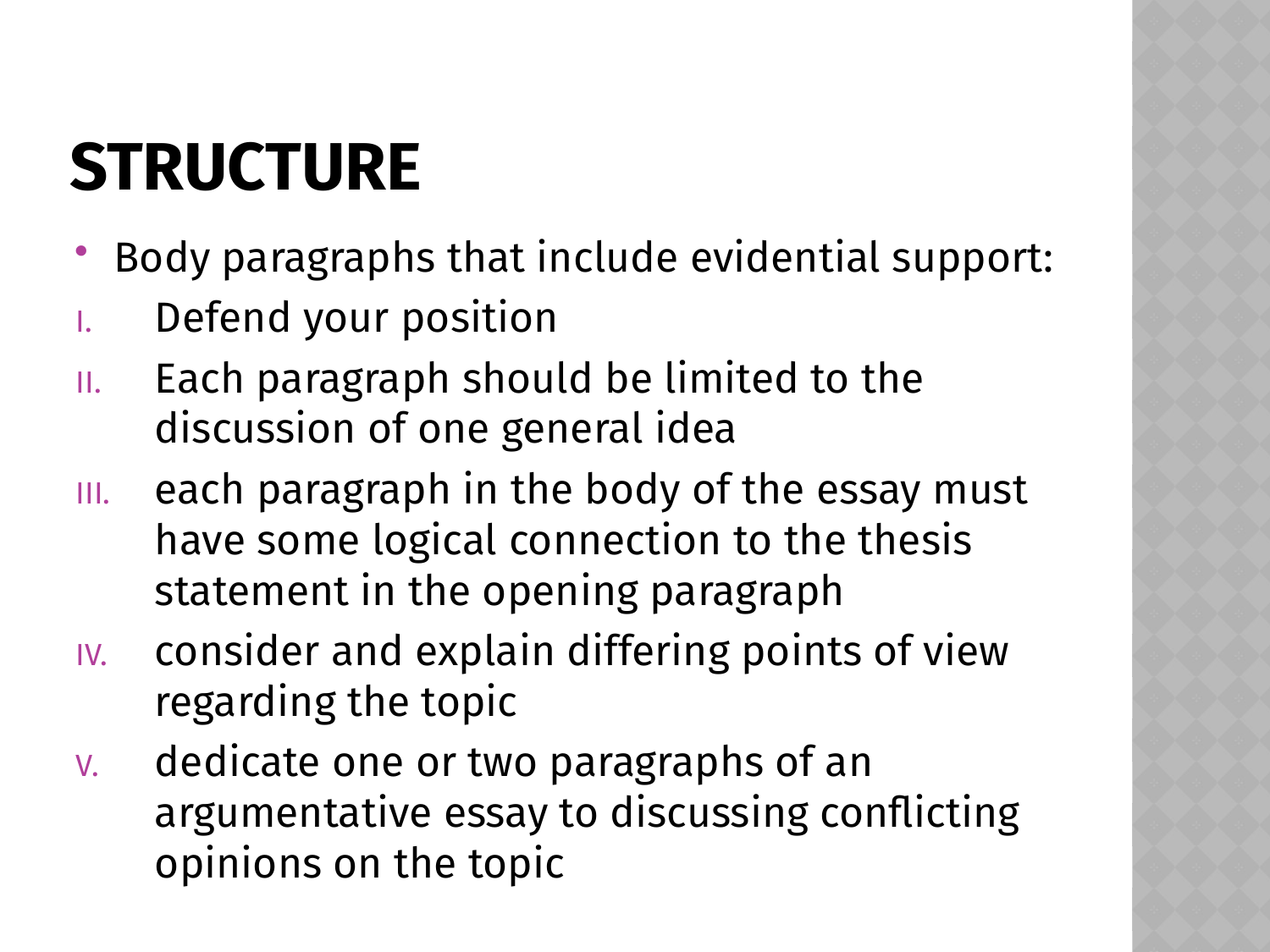

# Structure
Body paragraphs that include evidential support:
Defend your position
Each paragraph should be limited to the discussion of one general idea
each paragraph in the body of the essay must have some logical connection to the thesis statement in the opening paragraph
consider and explain differing points of view regarding the topic
dedicate one or two paragraphs of an argumentative essay to discussing conflicting opinions on the topic